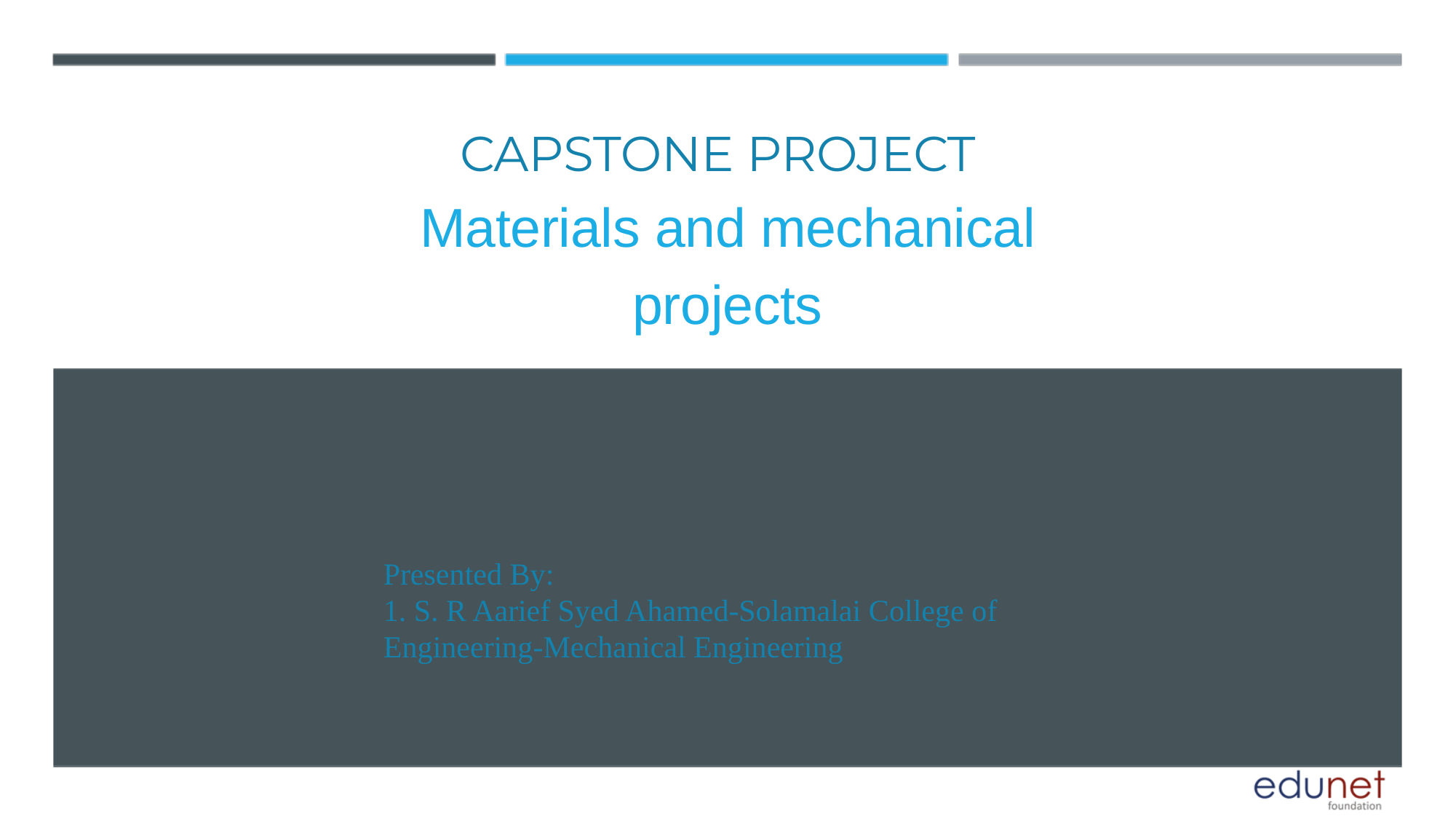

CAPSTONE PROJECT
Materials and mechanical projects

Presented By:
1. S. R Aarief Syed Ahamed-Solamalai College of Engineering-Mechanical Engineering